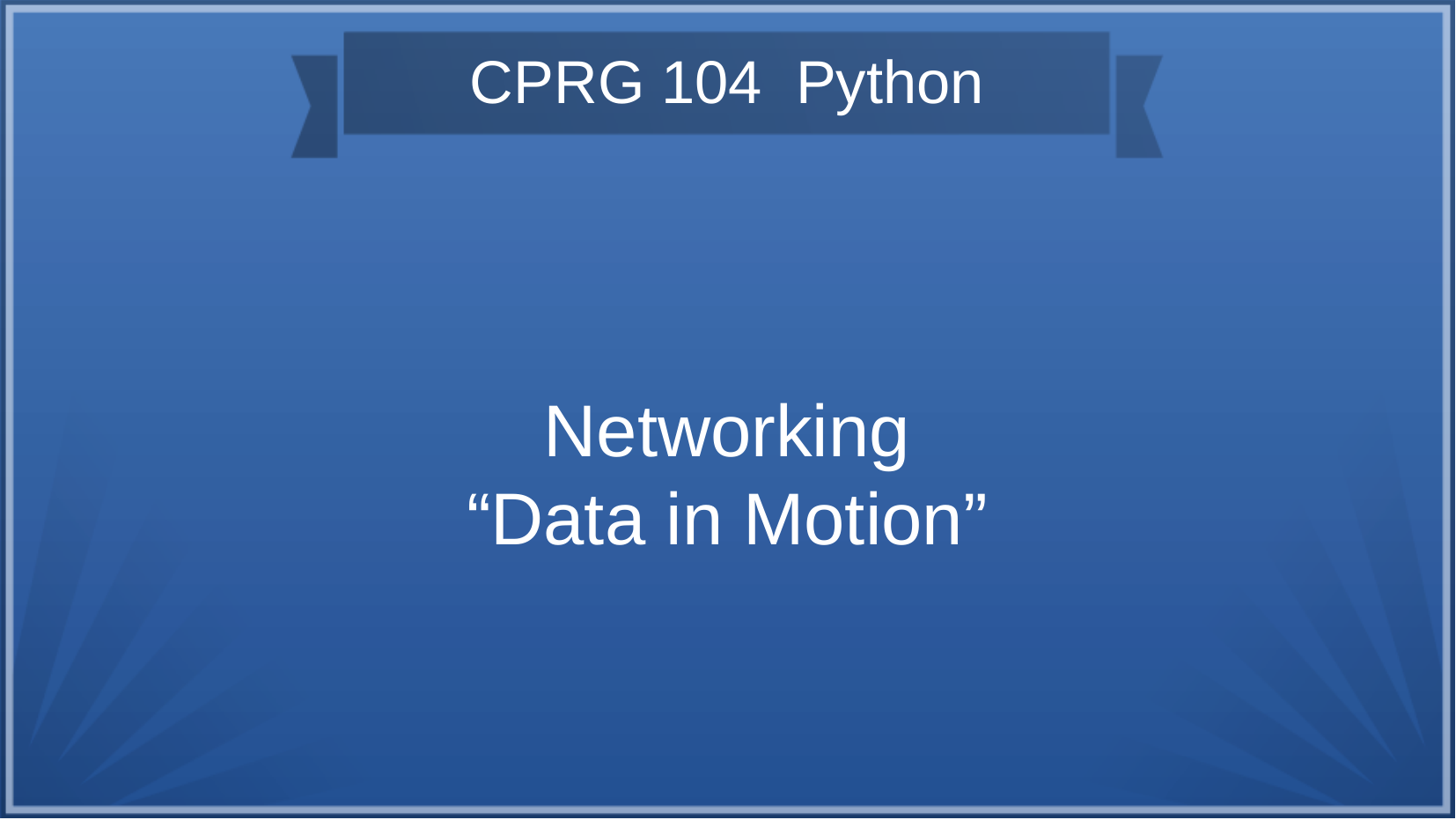

CPRG 104  Python
Networking
“Data in Motion”